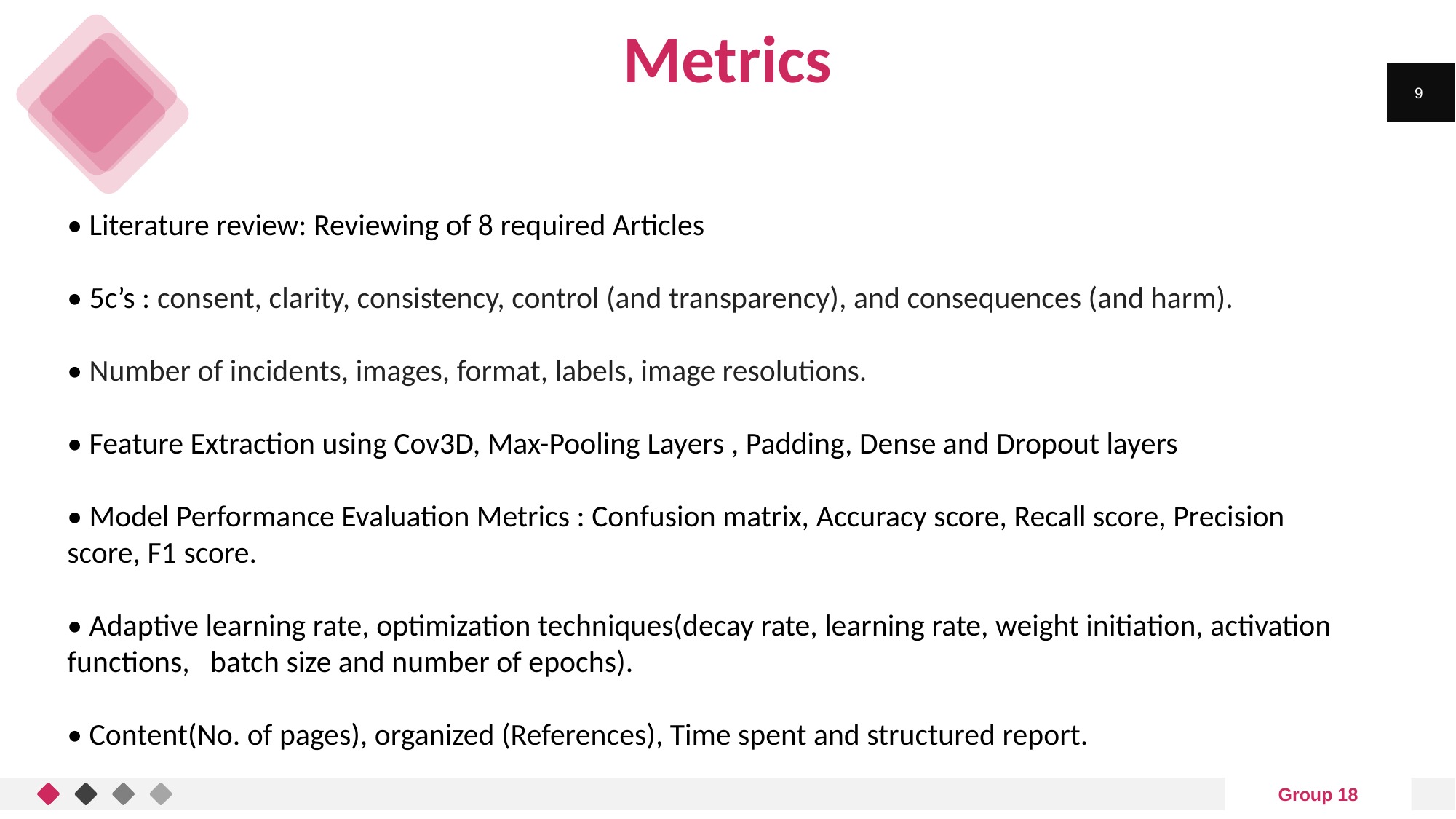

# Metrics
9

• Literature review: Reviewing of 8 required Articles

• 5c’s : consent, clarity, consistency, control (and transparency), and consequences (and harm).

• Number of incidents, images, format, labels, image resolutions.

• Feature Extraction using Cov3D, Max-Pooling Layers , Padding, Dense and Dropout layers

• Model Performance Evaluation Metrics : Confusion matrix, Accuracy score, Recall score, Precision score, F1 score.

• Adaptive learning rate, optimization techniques(decay rate, learning rate, weight initiation, activation functions,   batch size and number of epochs).

• Content(No. of pages), organized (References), Time spent and structured report.

Group 18